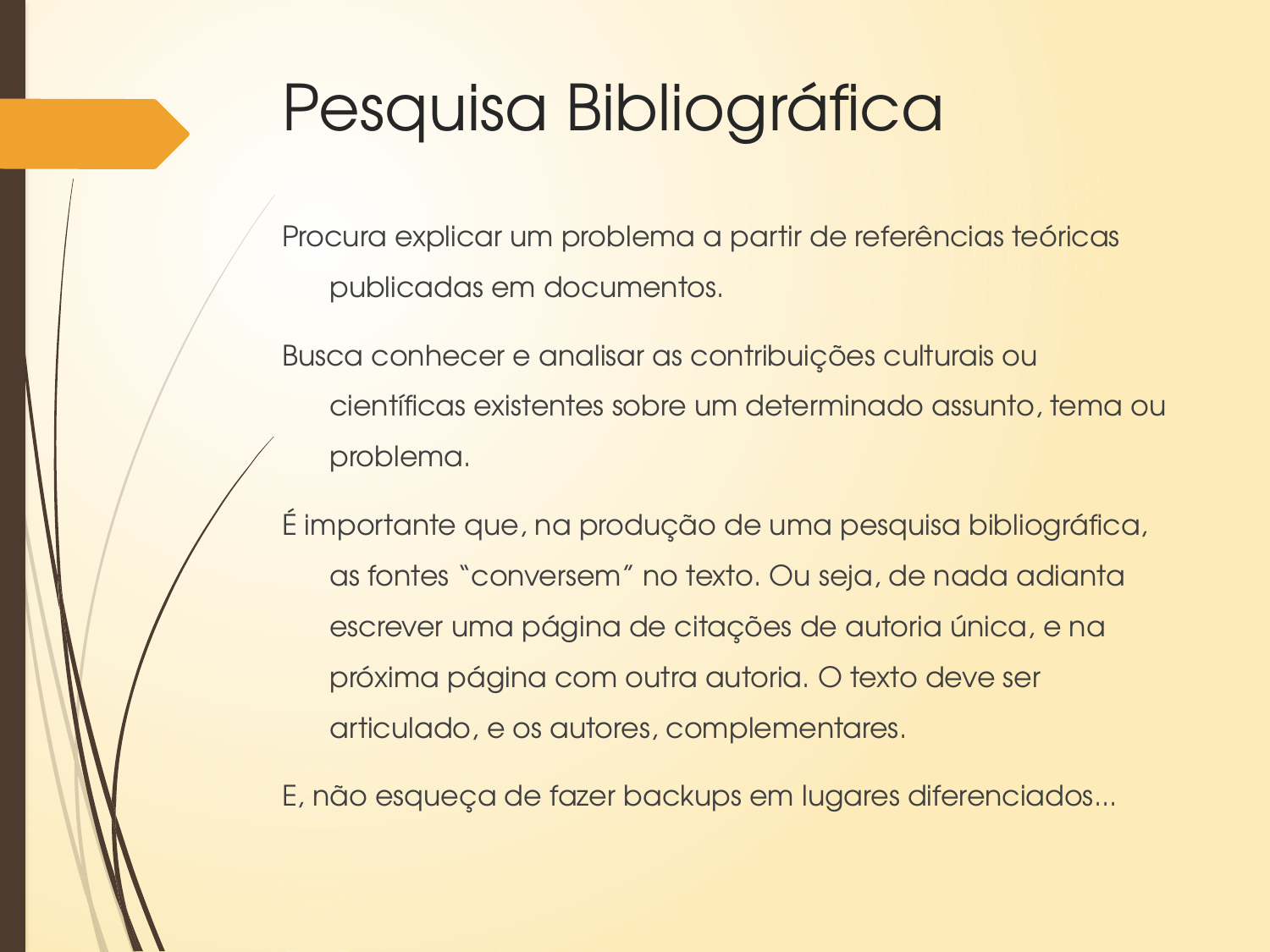

# Pesquisa Bibliográfica
Procura explicar um problema a partir de referências teóricas publicadas em documentos.
Busca conhecer e analisar as contribuições culturais ou científicas existentes sobre um determinado assunto, tema ou problema.
É importante que, na produção de uma pesquisa bibliográfica, as fontes “conversem” no texto. Ou seja, de nada adianta escrever uma página de citações de autoria única, e na próxima página com outra autoria. O texto deve ser articulado, e os autores, complementares.
E, não esqueça de fazer backups em lugares diferenciados...